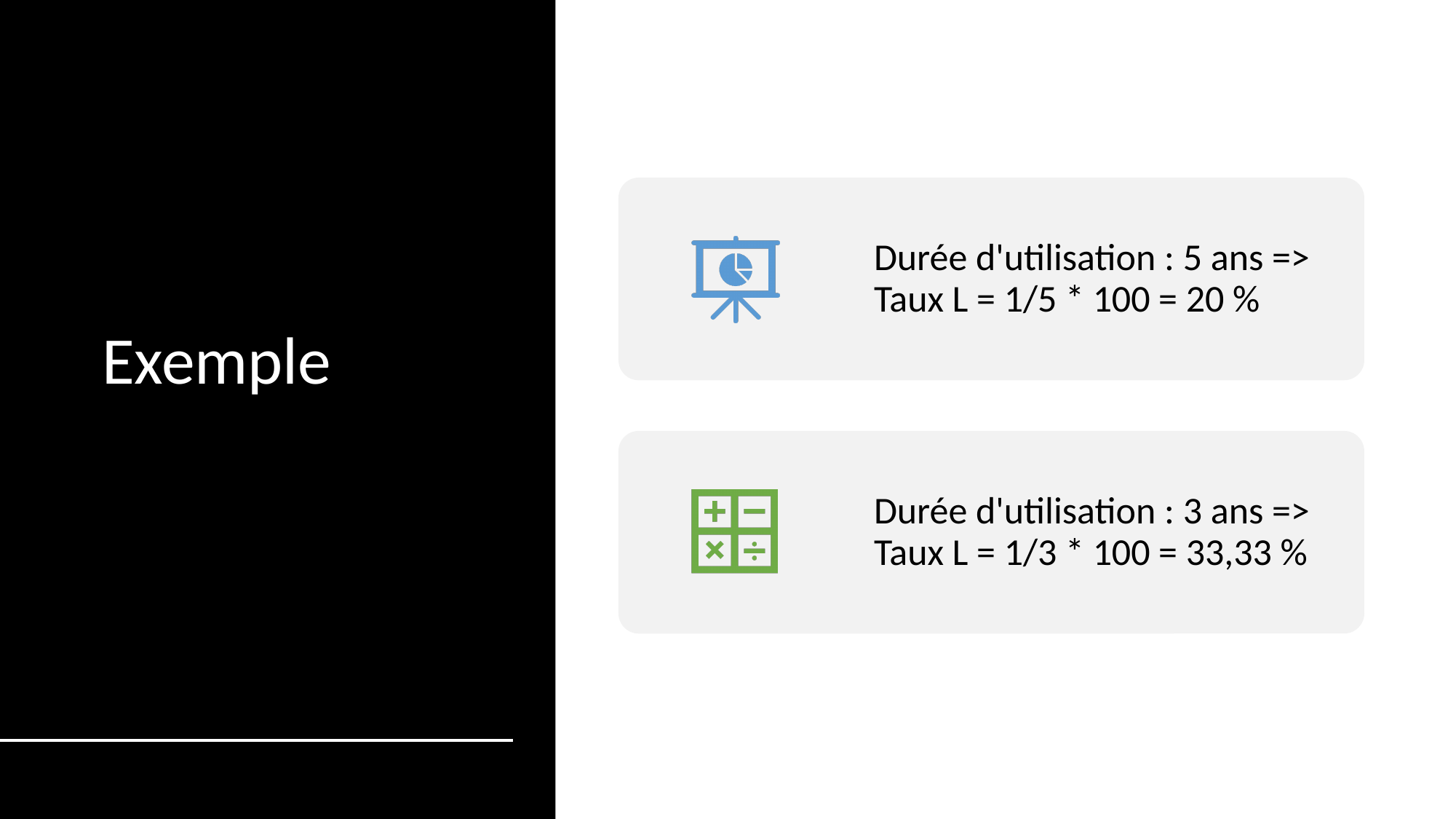

# Exemple
Durée d'utilisation : 5 ans => Taux L = 1/5 * 100 = 20 %
Durée d'utilisation : 3 ans => Taux L = 1/3 * 100 = 33,33 %